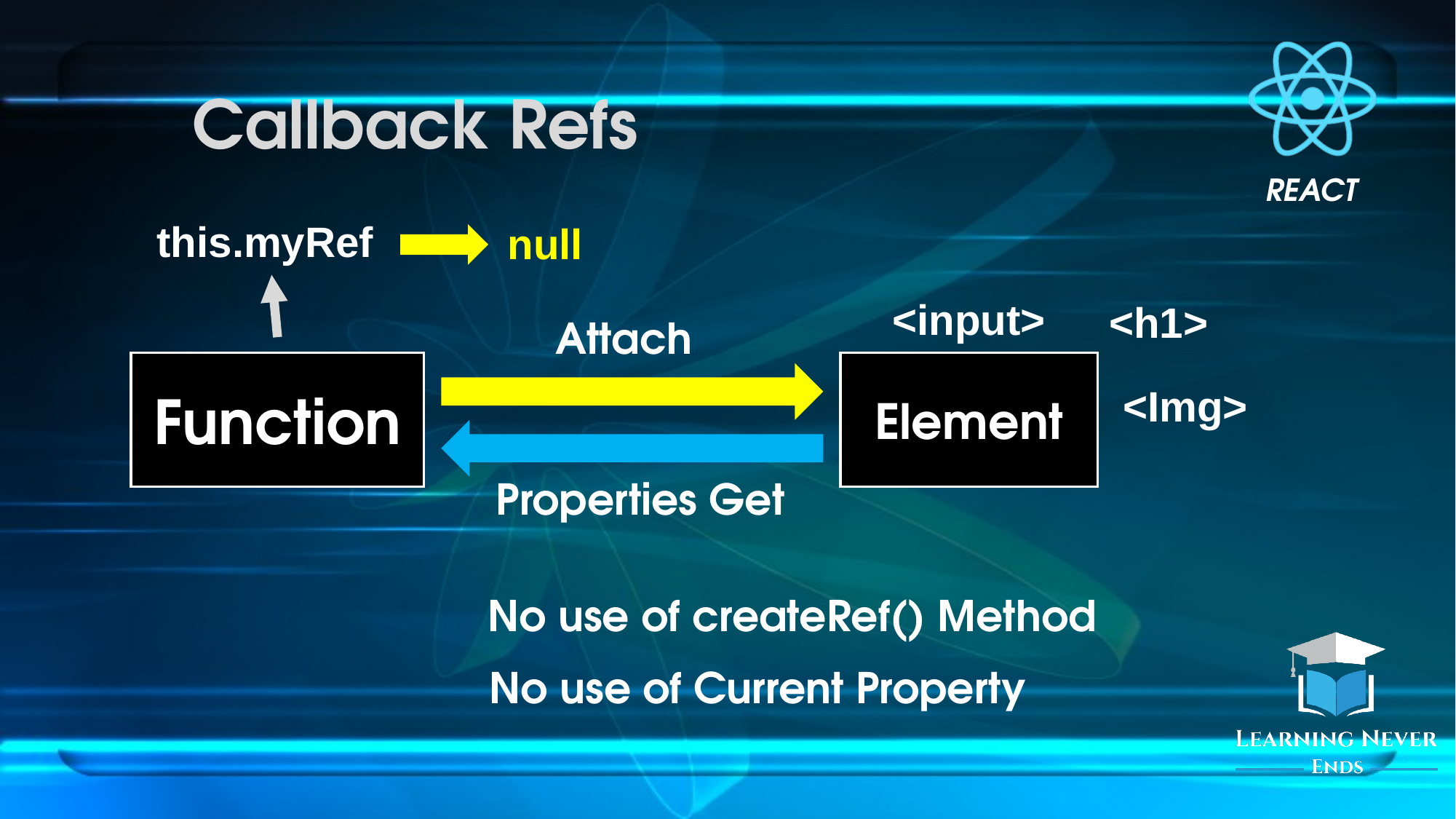

# Callback Refs
this.myRef
null

<input>
<h1>
Attach
Function
Element

<Img>

Properties Get
No use of createRef() Method
No use of Current Property